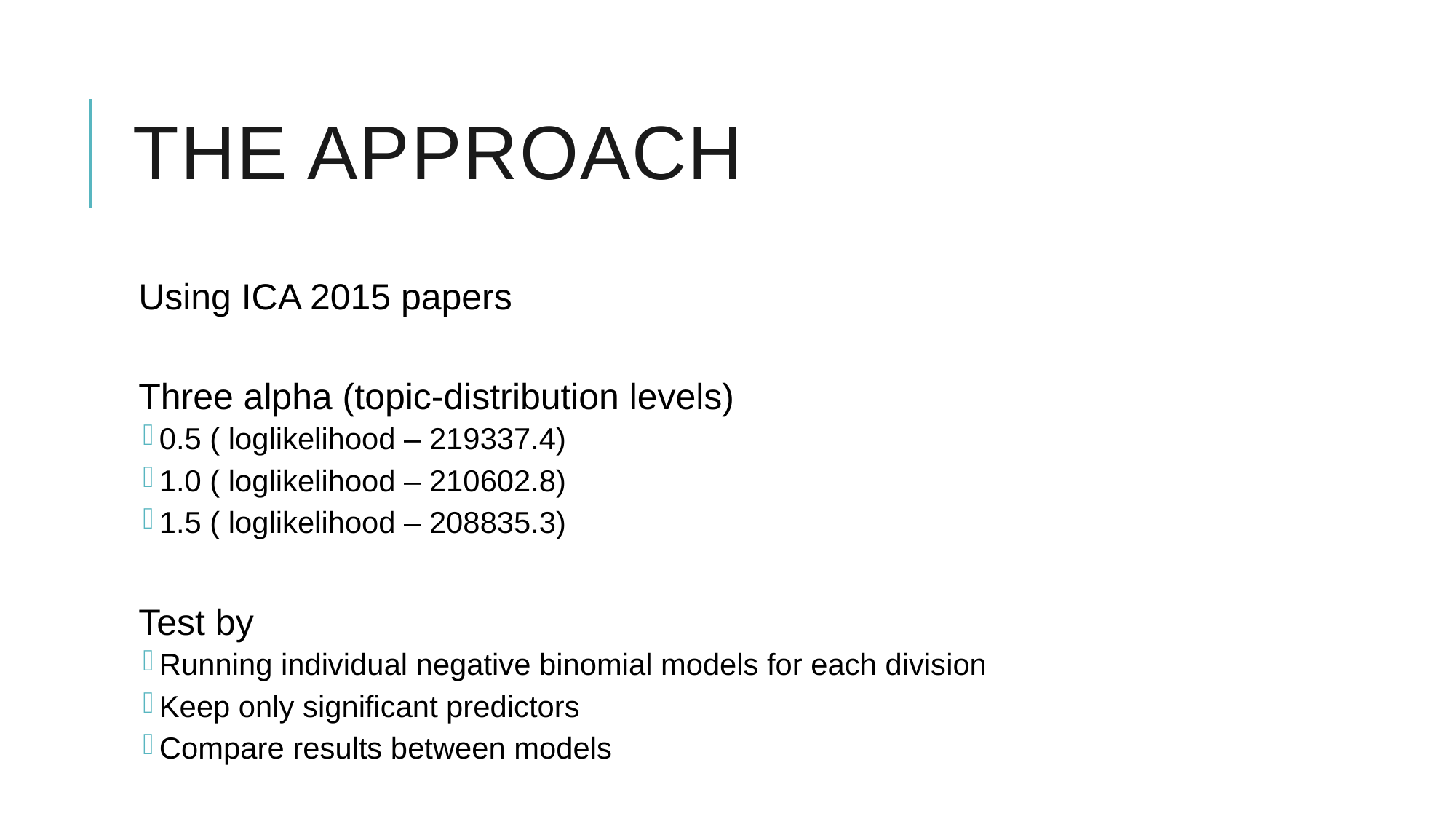

# The approach
Using ICA 2015 papers
Three alpha (topic-distribution levels)
0.5 ( loglikelihood – 219337.4)
1.0 ( loglikelihood – 210602.8)
1.5 ( loglikelihood – 208835.3)
Test by
Running individual negative binomial models for each division
Keep only significant predictors
Compare results between models